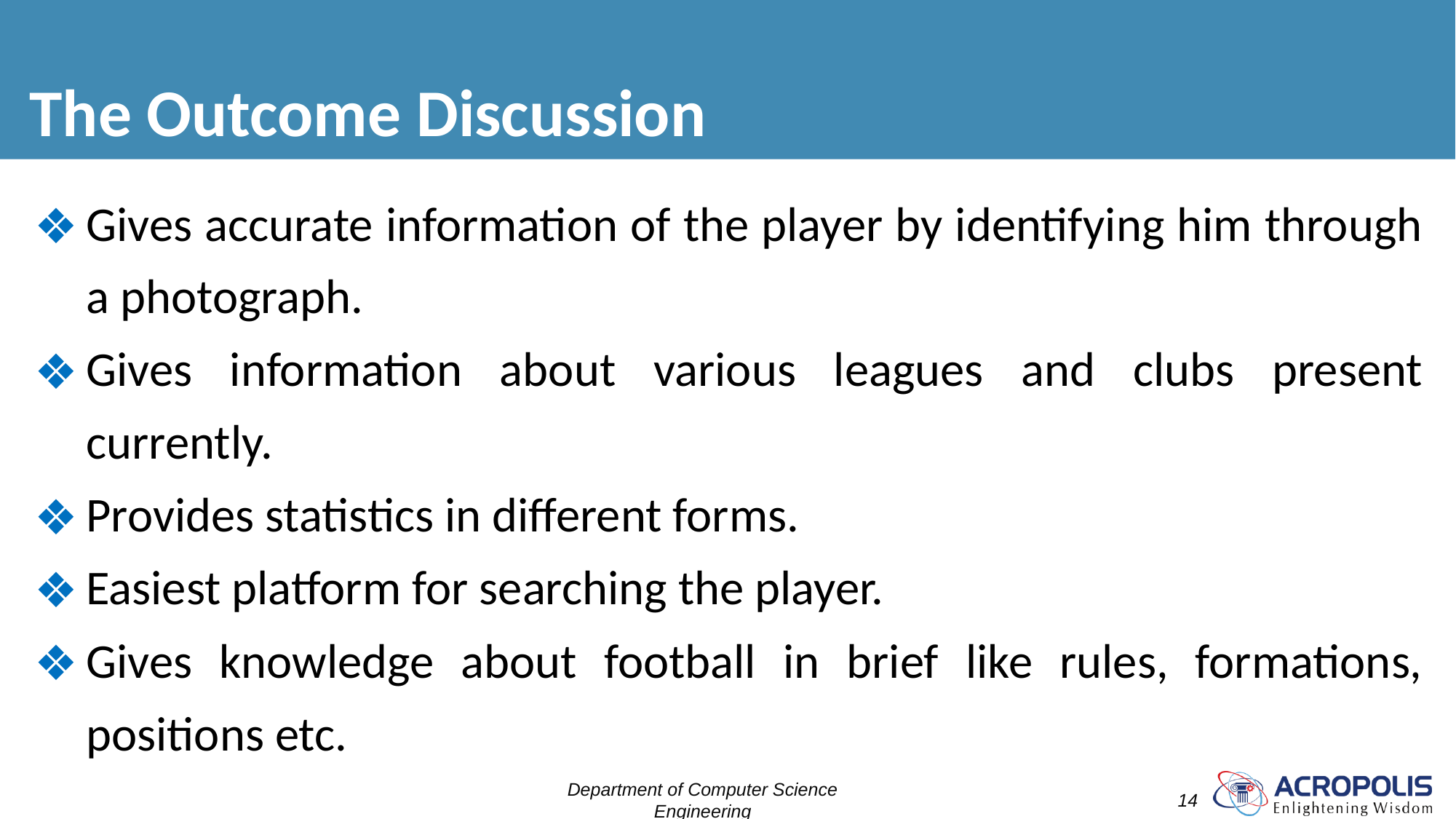

# The Outcome Discussion
Gives accurate information of the player by identifying him through a photograph.
Gives information about various leagues and clubs present currently.
Provides statistics in different forms.
Easiest platform for searching the player.
Gives knowledge about football in brief like rules, formations, positions etc.
Department of Computer Science Engineering
14